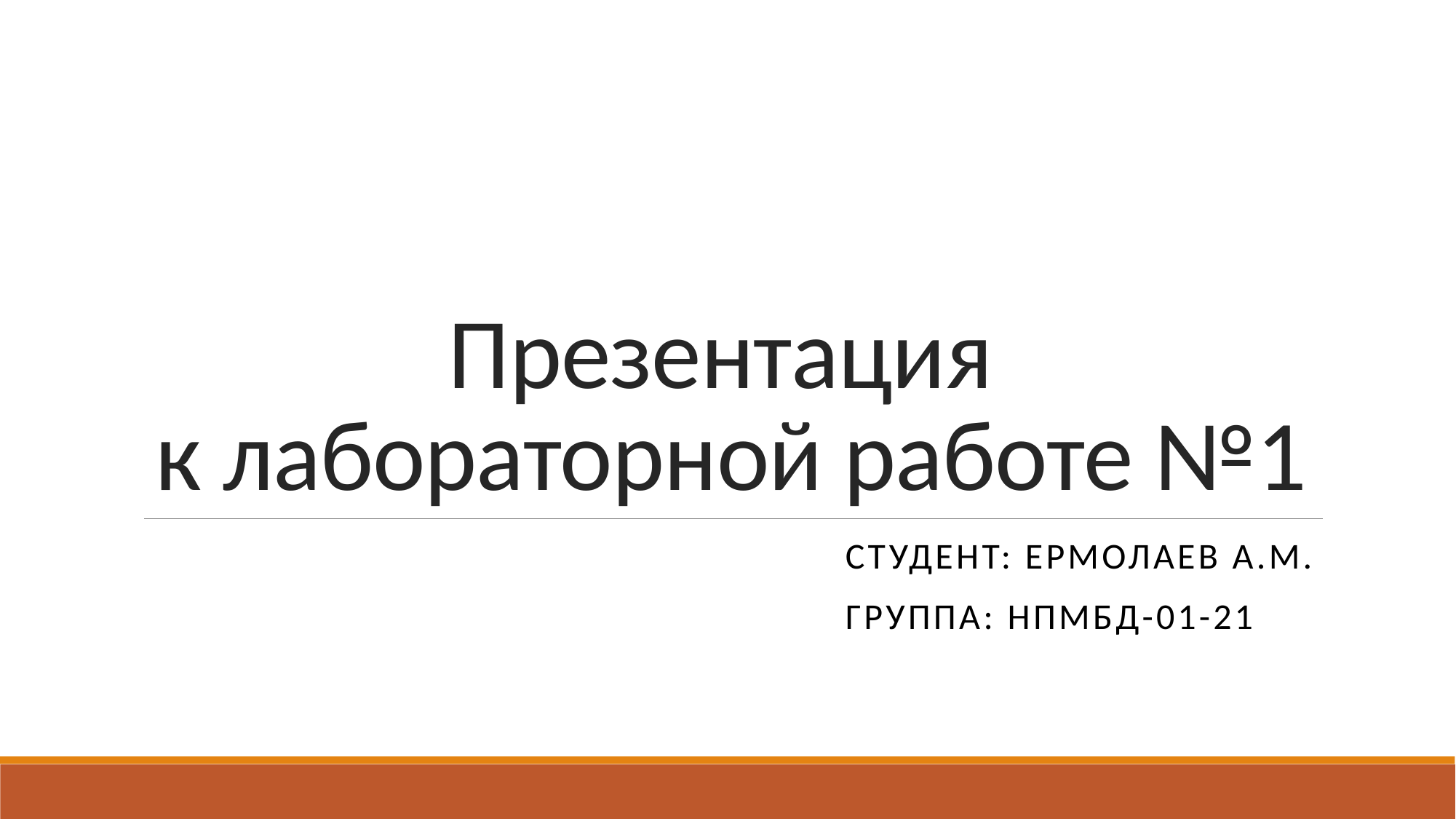

# Презентация к лабораторной работе №1
студент: Ермолаев А.М.
Группа: нпмБд-01-21